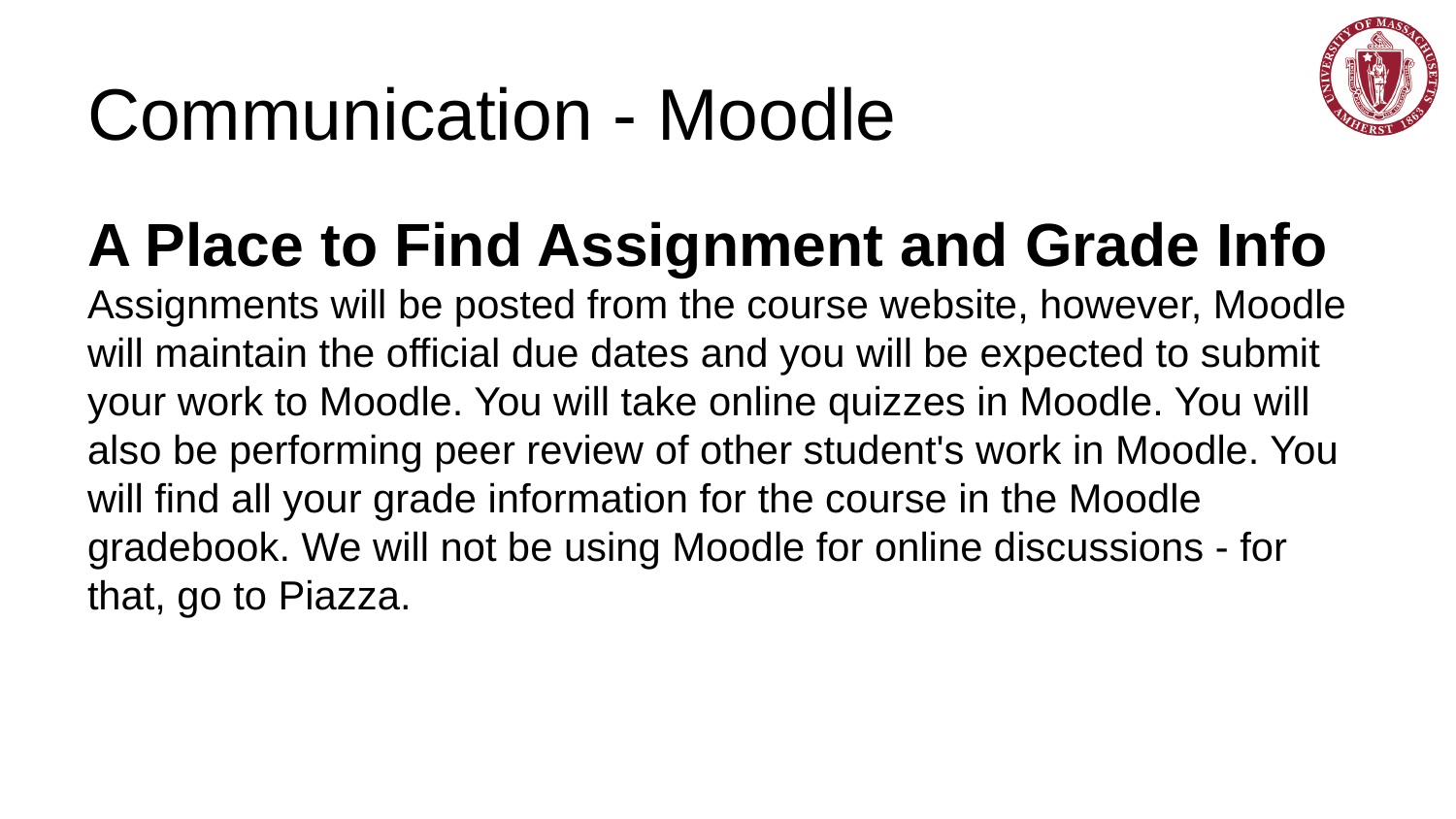

# Communication - Moodle
A Place to Find Assignment and Grade Info
Assignments will be posted from the course website, however, Moodle will maintain the official due dates and you will be expected to submit your work to Moodle. You will take online quizzes in Moodle. You will also be performing peer review of other student's work in Moodle. You will find all your grade information for the course in the Moodle gradebook. We will not be using Moodle for online discussions - for that, go to Piazza.